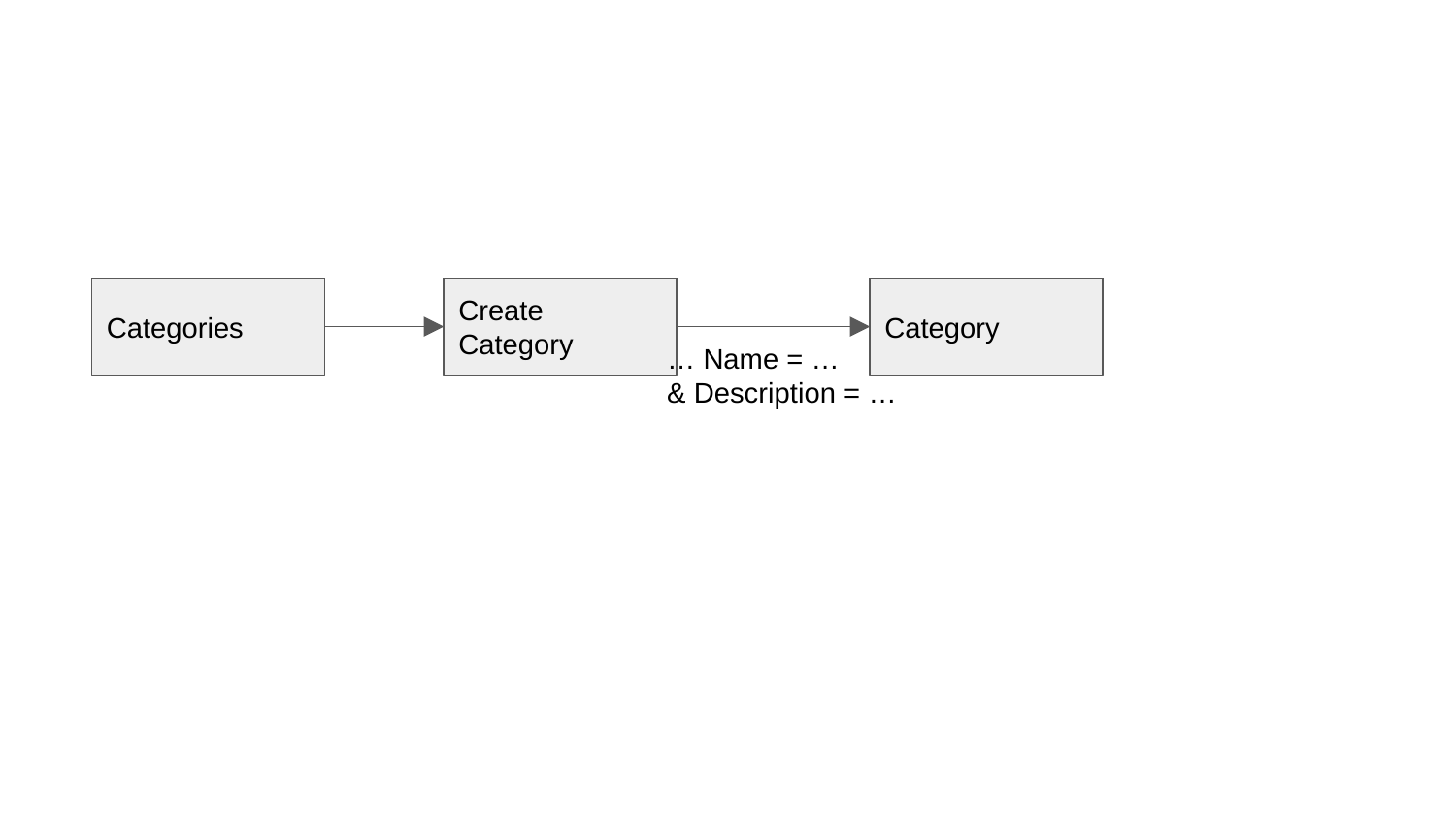

Categories
Create Category
Category
… Name = …
& Description = …